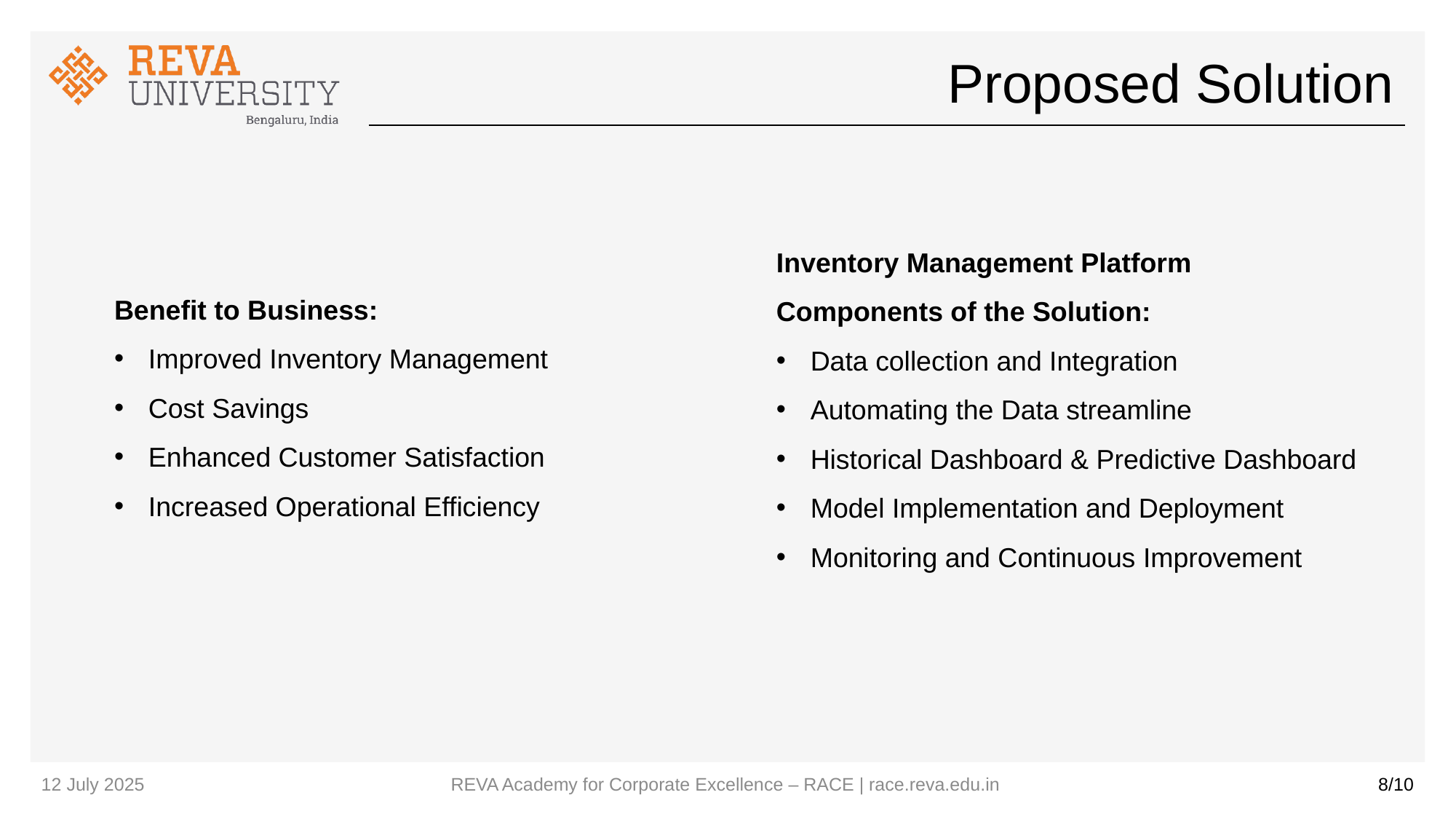

# Proposed Solution
Inventory Management Platform
Components of the Solution:
Data collection and Integration
Automating the Data streamline
Historical Dashboard & Predictive Dashboard
Model Implementation and Deployment
Monitoring and Continuous Improvement

Benefit to Business:
Improved Inventory Management
Cost Savings
Enhanced Customer Satisfaction
Increased Operational Efficiency
REVA Academy for Corporate Excellence – RACE | race.reva.edu.in
12 July 2025
8/10